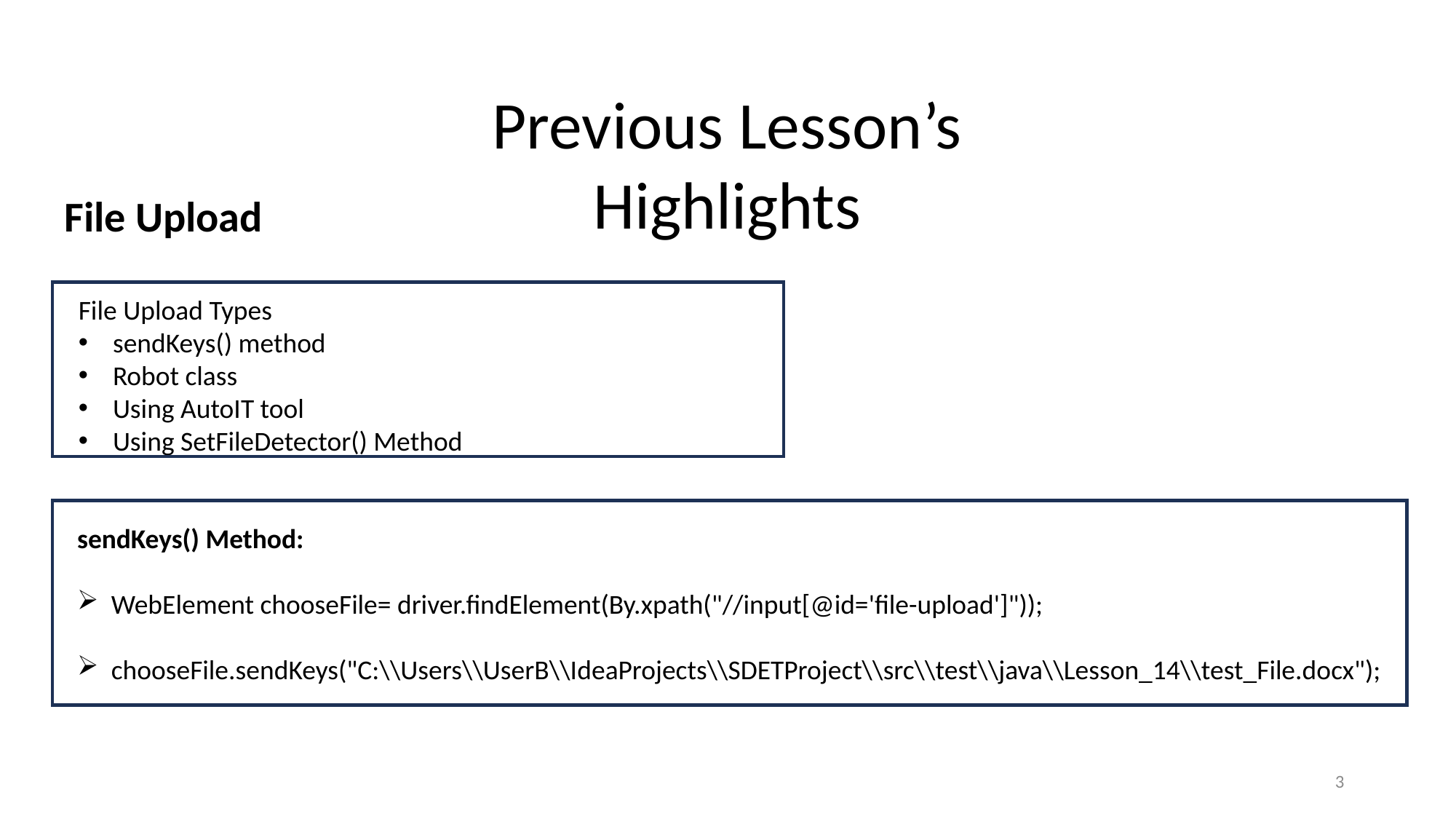

#
Previous Lesson’s Highlights
File Upload

File Upload Types
sendKeys() method
Robot class
Using AutoIT tool
Using SetFileDetector() Method

sendKeys() Method:

WebElement chooseFile= driver.findElement(By.xpath("//input[@id='file-upload']"));

chooseFile.sendKeys("C:\\Users\\UserB\\IdeaProjects\\SDETProject\\src\\test\\java\\Lesson_14\\test_File.docx");
3